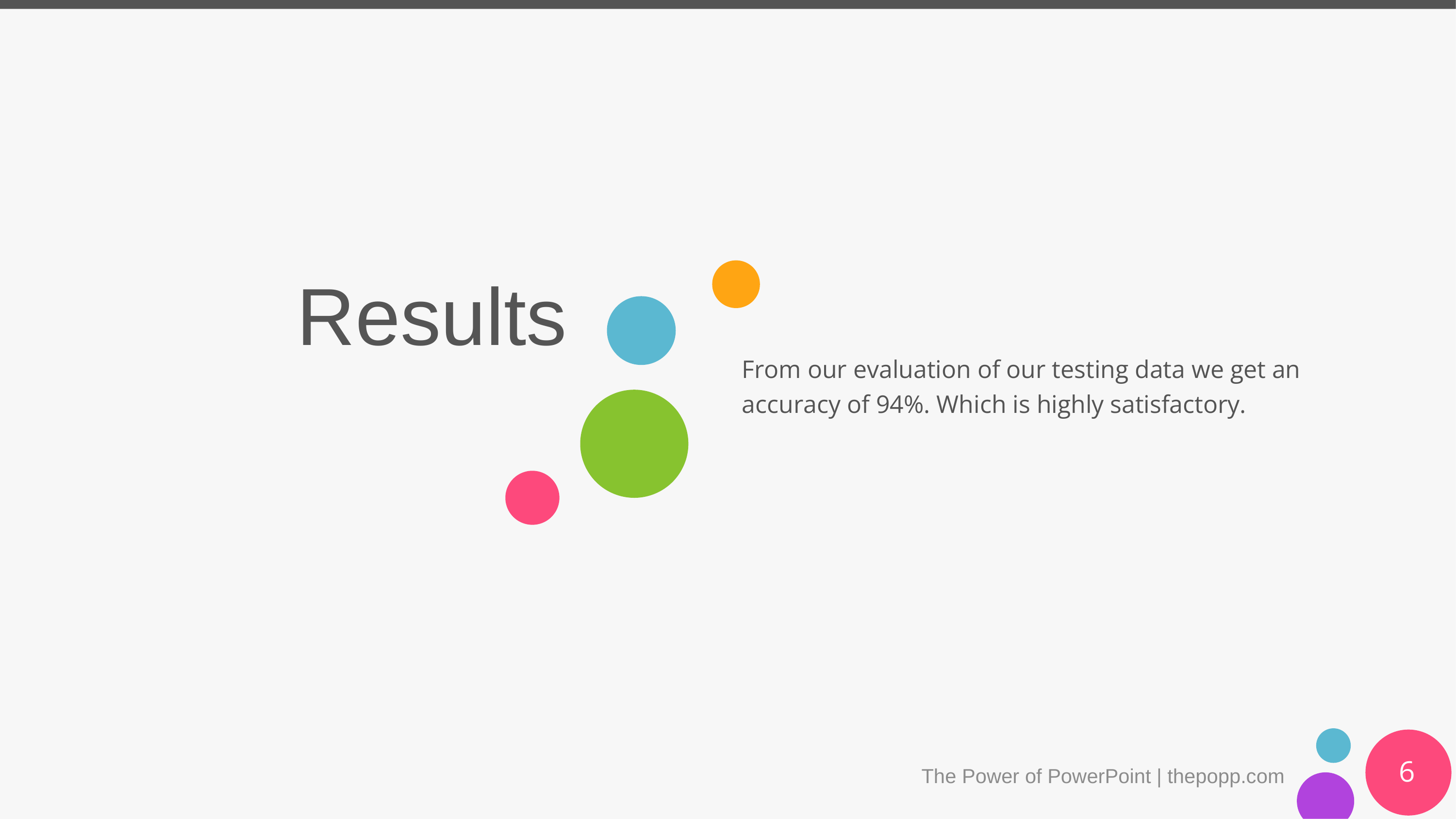

# Results
From our evaluation of our testing data we get an accuracy of 94%. Which is highly satisfactory.
6
The Power of PowerPoint | thepopp.com